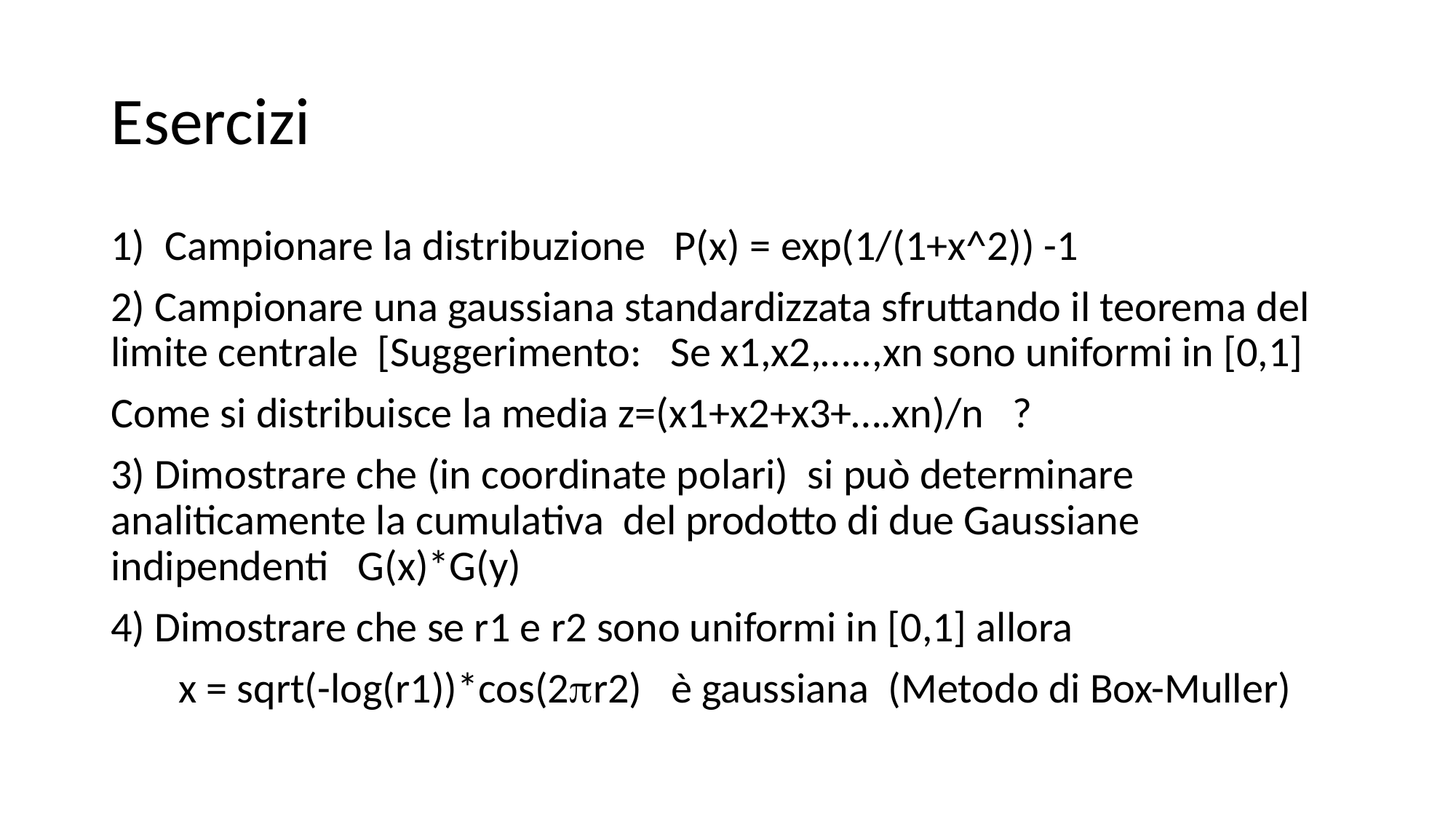

# Esercizi
1)  Campionare la distribuzione   P(x) = exp(1/(1+x^2)) -1
2) Campionare una gaussiana standardizzata sfruttando il teorema del limite centrale  [Suggerimento:   Se x1,x2,…..,xn sono uniformi in [0,1]
Come si distribuisce la media z=(x1+x2+x3+….xn)/n   ?
3) Dimostrare che (in coordinate polari)  si può determinare analiticamente la cumulativa  del prodotto di due Gaussiane indipendenti   G(x)*G(y)
4) Dimostrare che se r1 e r2 sono uniformi in [0,1] allora
       x = sqrt(-log(r1))*cos(2πr2)   è gaussiana  (Metodo di Box-Muller)